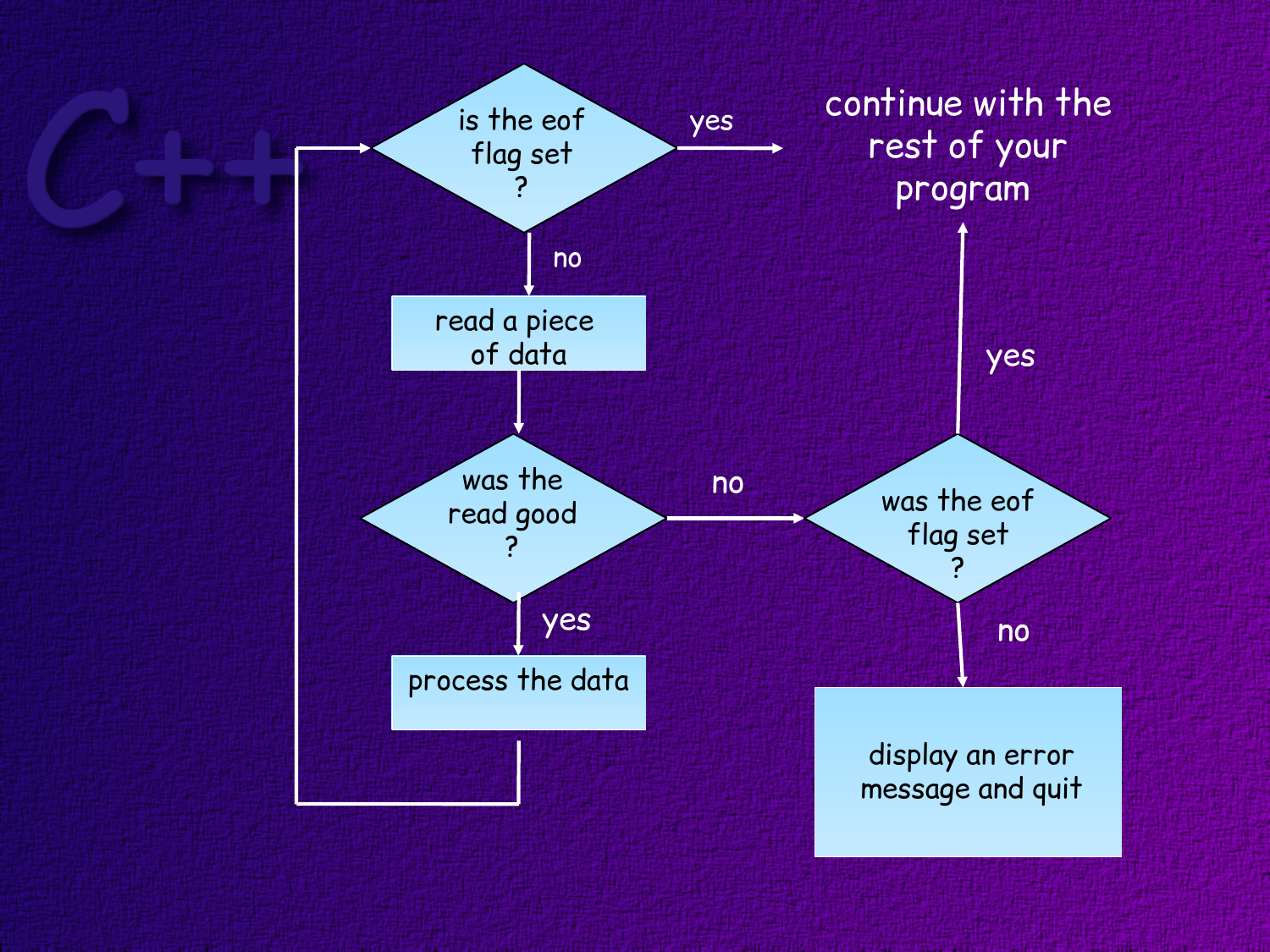

continue with the rest of your program
is the eof
flag set
?
yes
no
read a piece
of data
yes

was the
read good
?
no
was the eof
flag set
?
yes
no
process the data

display an error
message and quit